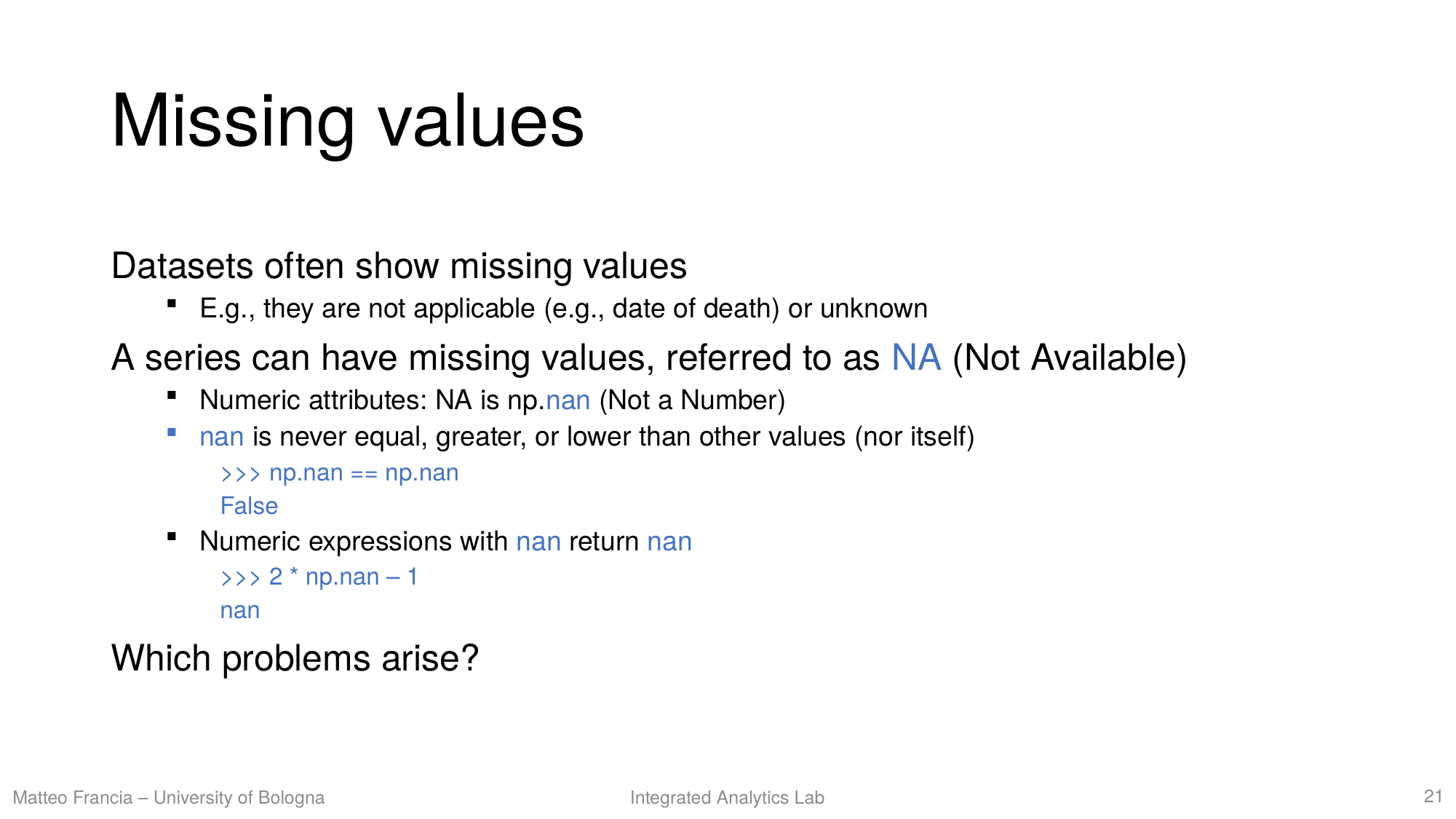

# Missing values
Datasets often show missing values
E.g., they are not applicable (e.g., date of death) or unknown
A series can have missing values, referred to as NA (Not Available)
Numeric attributes: NA is np.nan (Not a Number)
nan is never equal, greater, or lower than other values (nor itself)
>>> np.nan == np.nan
False
Numeric expressions with nan return nan
>>> 2 * np.nan – 1
nan
Which problems arise?
21
Matteo Francia – University of Bologna